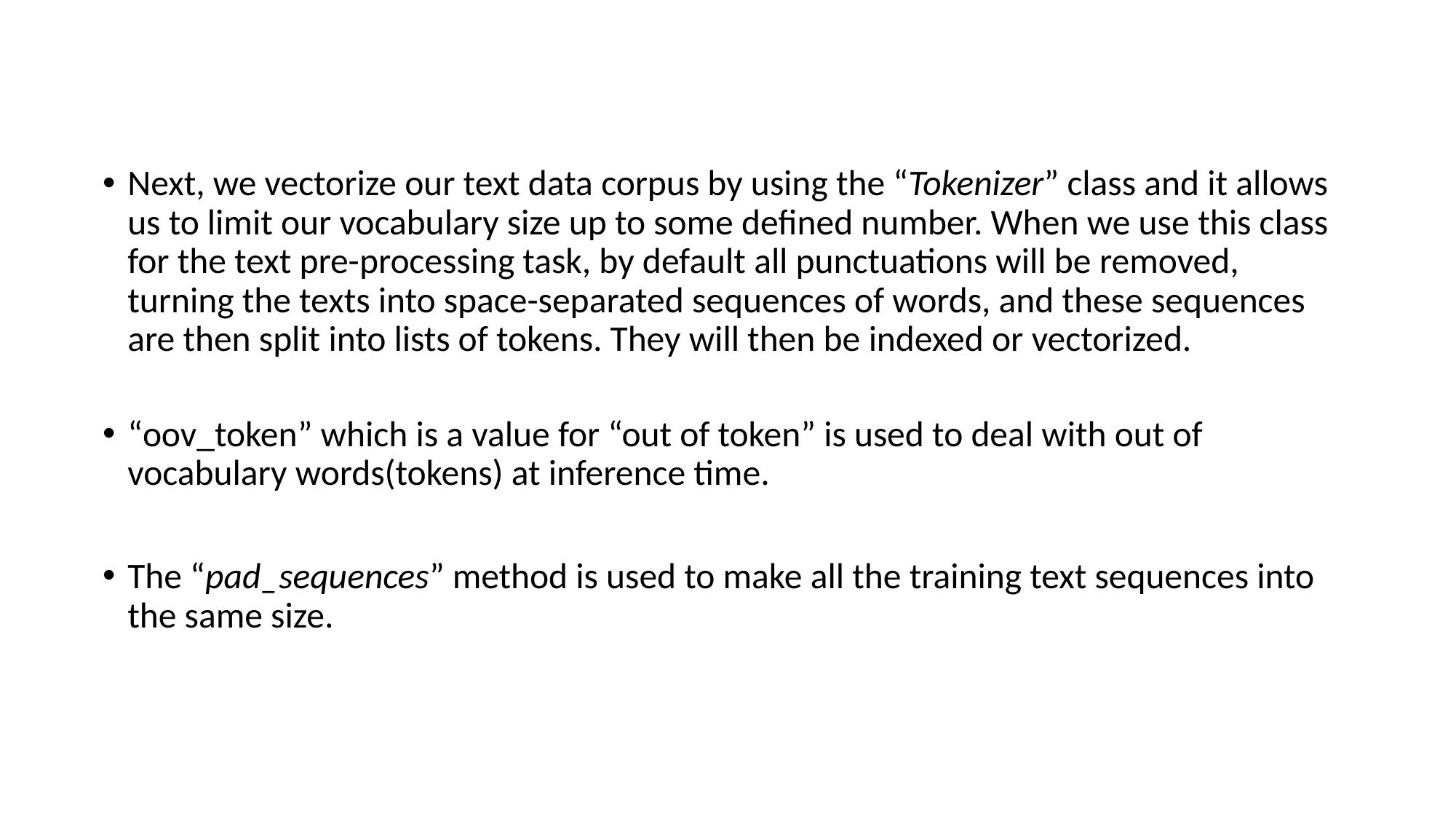

Next, we vectorize our text data corpus by using the “Tokenizer” class and it allows us to limit our vocabulary size up to some defined number. When we use this class for the text pre-processing task, by default all punctuations will be removed, turning the texts into space-separated sequences of words, and these sequences are then split into lists of tokens. They will then be indexed or vectorized.
“oov_token” which is a value for “out of token” is used to deal with out of vocabulary words(tokens) at inference time.

The “pad_sequences” method is used to make all the training text sequences into the same size.